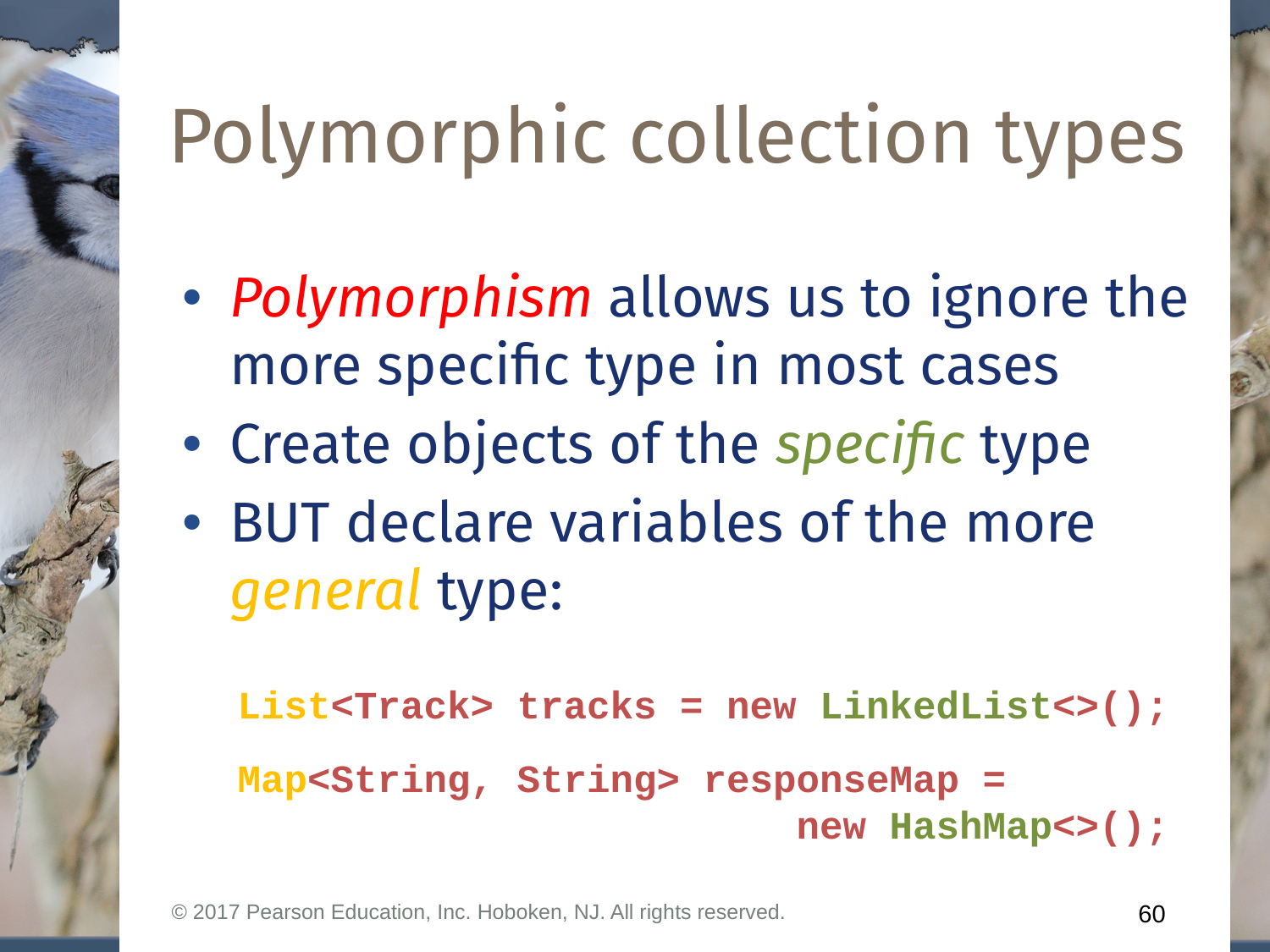

# Polymorphic collection types
Polymorphism allows us to ignore the more specific type in most cases
Create objects of the specific type
BUT declare variables of the more general type:
List<Track> tracks = new LinkedList<>();
Map<String, String> responseMap =
                        new HashMap<>();
© 2017 Pearson Education, Inc. Hoboken, NJ. All rights reserved.